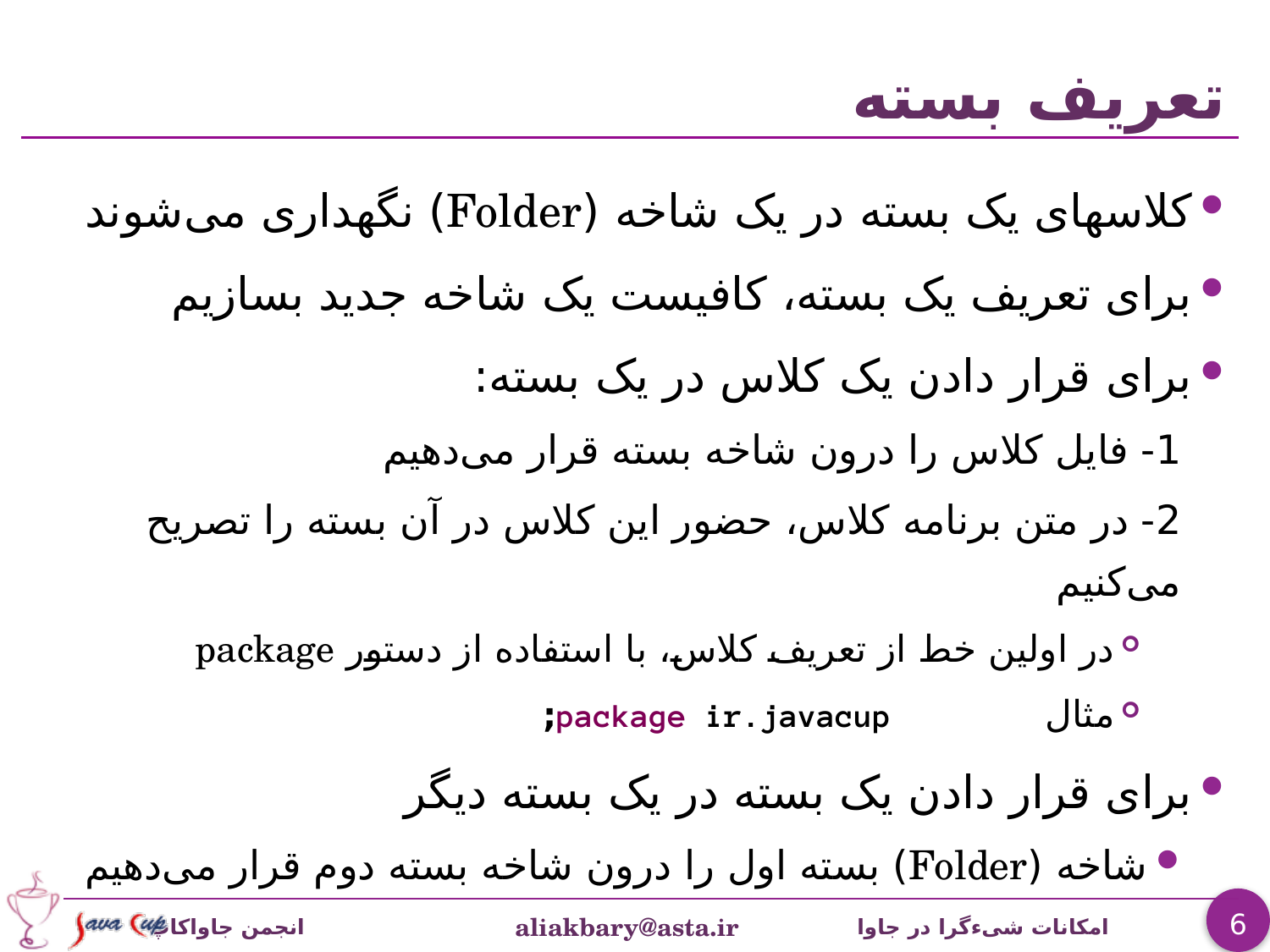

# تعریف بسته
کلاسهای یک بسته در یک شاخه (Folder) نگهداری می‌شوند
برای تعريف یک بسته، کافیست یک شاخه جدید بسازیم
برای قرار دادن یک کلاس در یک بسته:
1- فایل کلاس را درون شاخه بسته قرار می‌دهیم
2- در متن برنامه کلاس، حضور این کلاس در آن بسته را تصریح می‌کنیم
در اولین خط از تعريف کلاس، با استفاده از دستور package
مثال                   package ir.javacup;
برای قرار دادن یک بسته در یک بسته دیگر
شاخه (Folder) بسته اول را درون شاخه بسته دوم قرار می‌دهیم